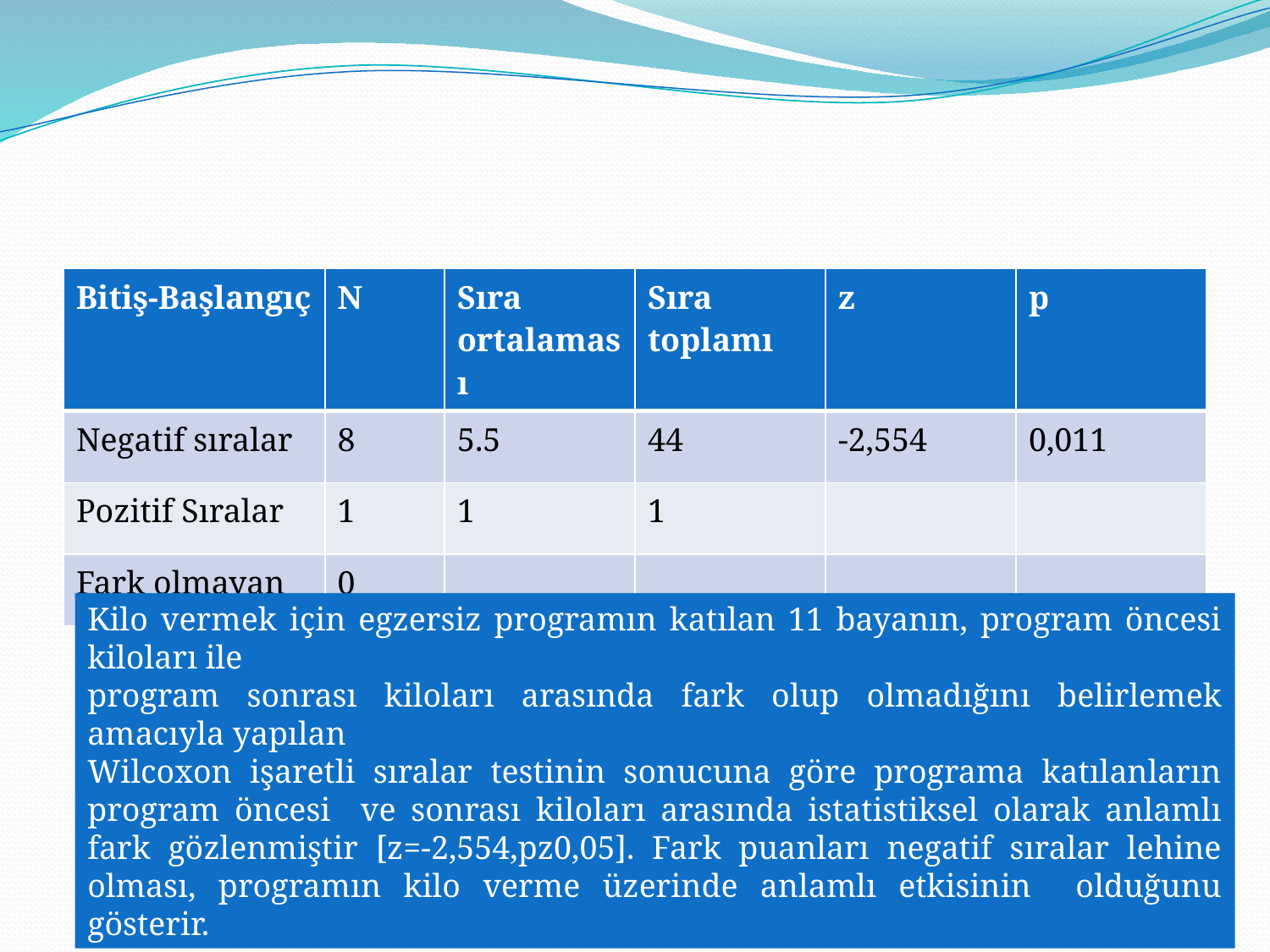

#
| Bitiş-Başlangıç | N | Sıra ortalaması | Sıra toplamı | z | p |
| --- | --- | --- | --- | --- | --- |
| Negatif sıralar | 8 | 5.5 | 44 | -2,554 | 0,011 |
| Pozitif Sıralar | 1 | 1 | 1 |  |  |
| Fark olmayan | 0 |  |  |  |  |
Kilo vermek için egzersiz programın katılan 11 bayanın, program öncesi kiloları ile
program sonrası kiloları arasında fark olup olmadığını belirlemek amacıyla yapılan
Wilcoxon işaretli sıralar testinin sonucuna göre programa katılanların program öncesi  ve sonrası kiloları arasında istatistiksel olarak anlamlı fark gözlenmiştir [z=-2,554,pz0,05]. Fark puanları negatif sıralar lehine olması, programın kilo verme üzerinde anlamlı etkisinin  olduğunu gösterir.